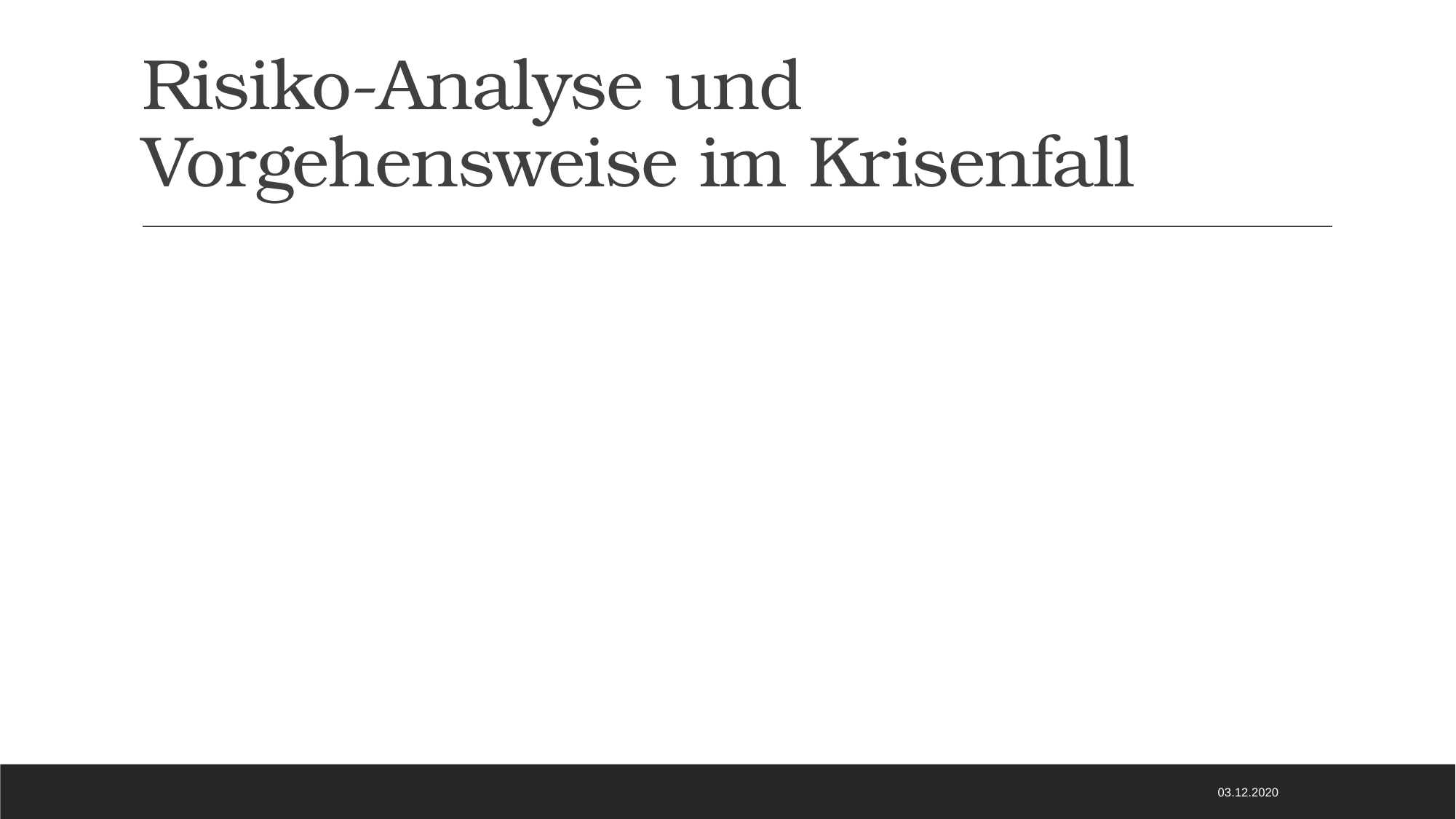

# Risiko-Analyse und Vorgehensweise im Krisenfall

03.12.2020